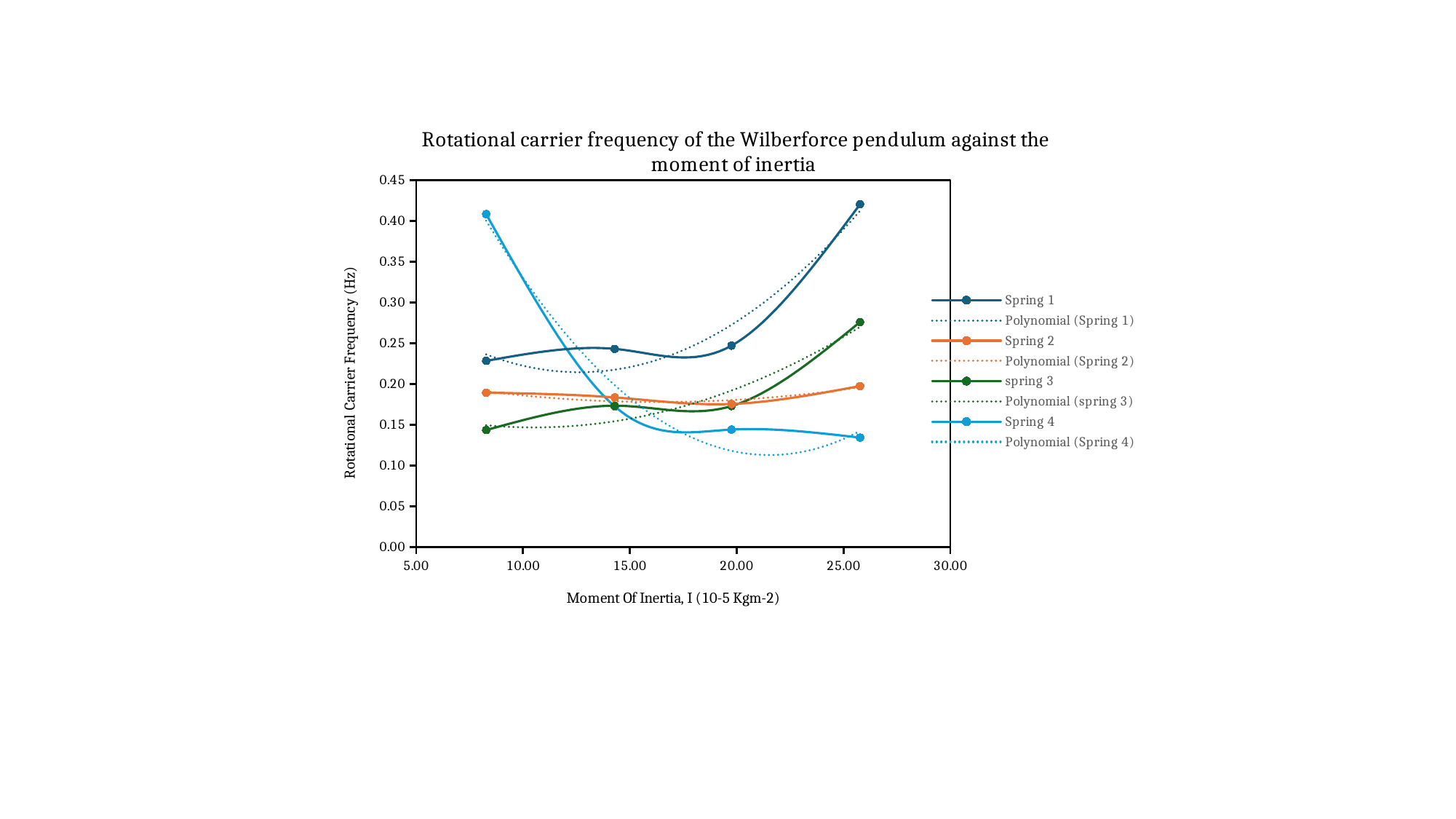

### Chart: Rotational carrier frequency of the Wilberforce pendulum against the moment of inertia

| Category |  |  |  |  |
|---|---|---|---|---|